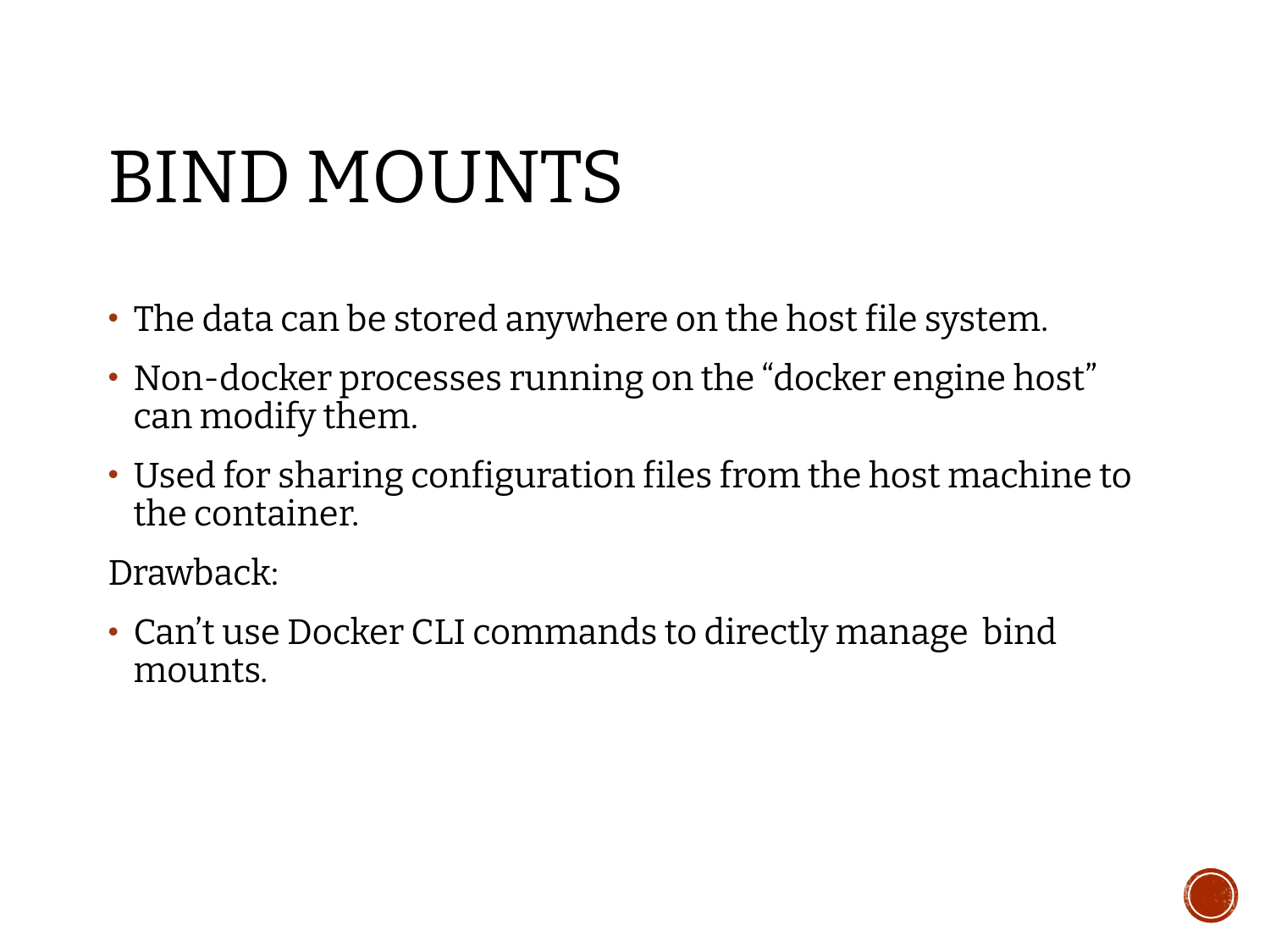

# Bind mounts
The data can be stored anywhere on the host file system.
Non-docker processes running on the “docker engine host” can modify them.
Used for sharing configuration files from the host machine to the container.
Drawback:
Can’t use Docker CLI commands to directly manage  bind mounts.